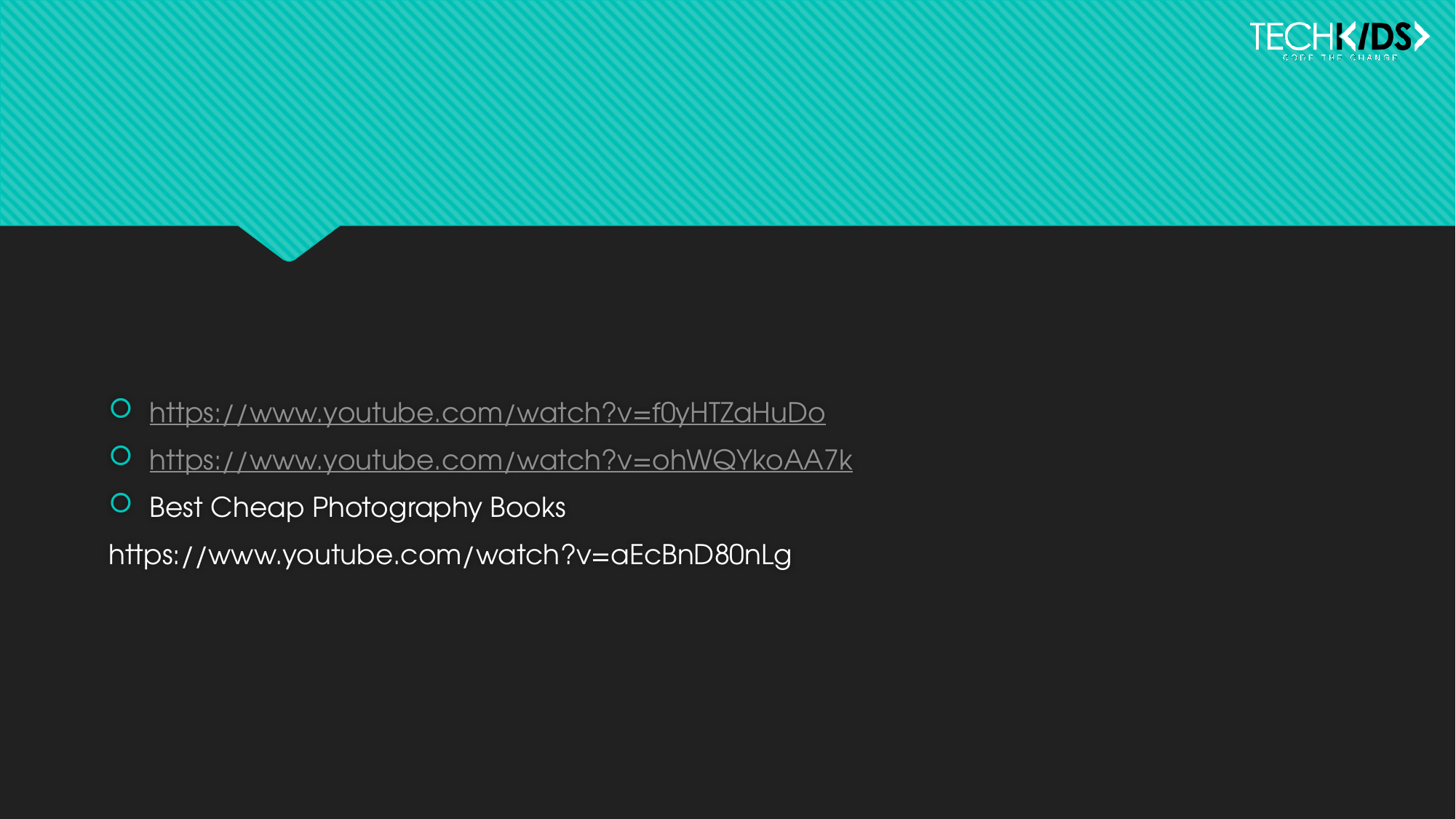

#
https://www.youtube.com/watch?v=f0yHTZaHuDo
https://www.youtube.com/watch?v=ohWQYkoAA7k
Best Cheap Photography Books
https://www.youtube.com/watch?v=aEcBnD80nLg